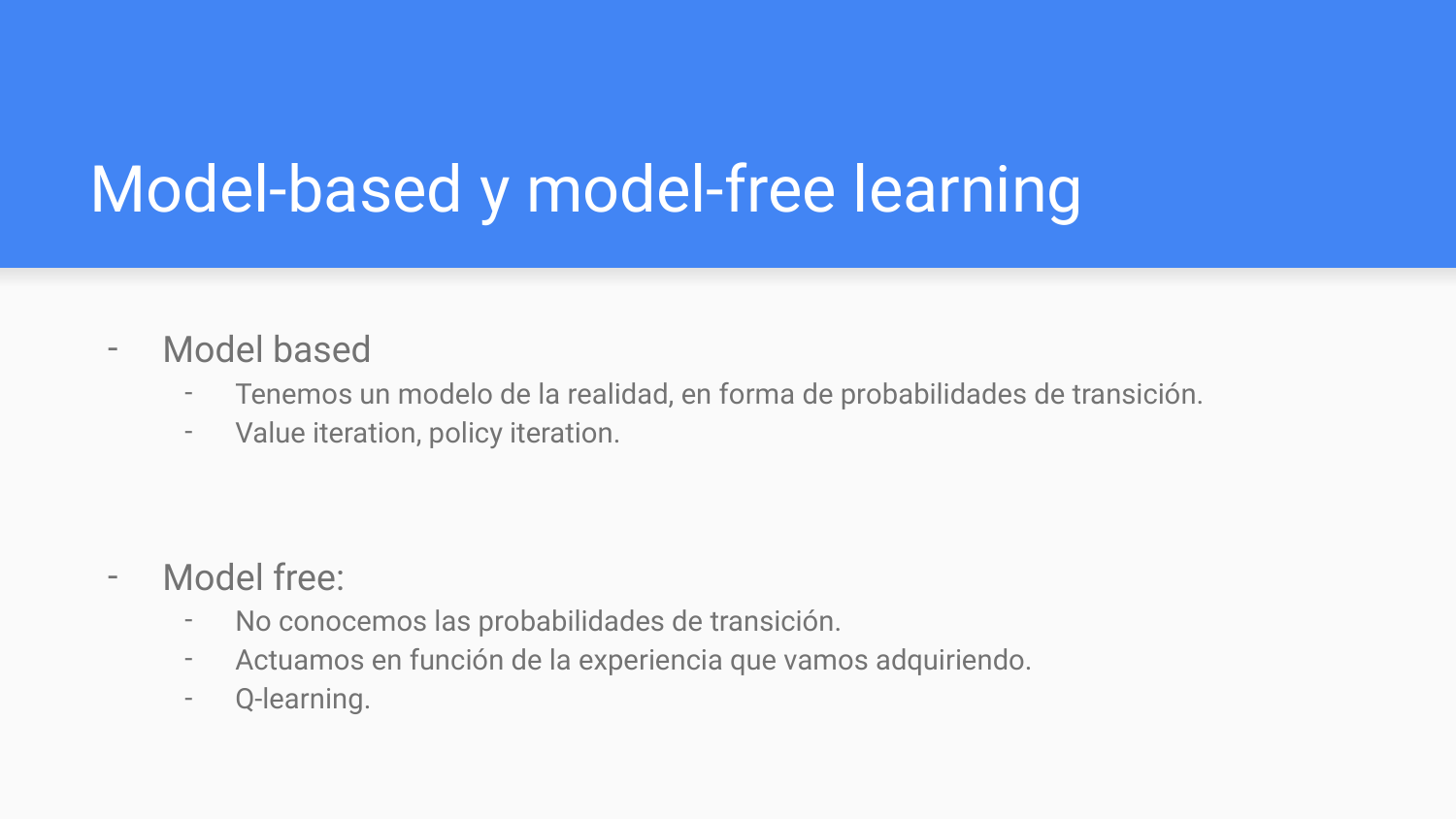

# Model-based y model-free learning
Model based
Tenemos un modelo de la realidad, en forma de probabilidades de transición.
Value iteration, policy iteration.

Model free:
No conocemos las probabilidades de transición.
Actuamos en función de la experiencia que vamos adquiriendo.
Q-learning.